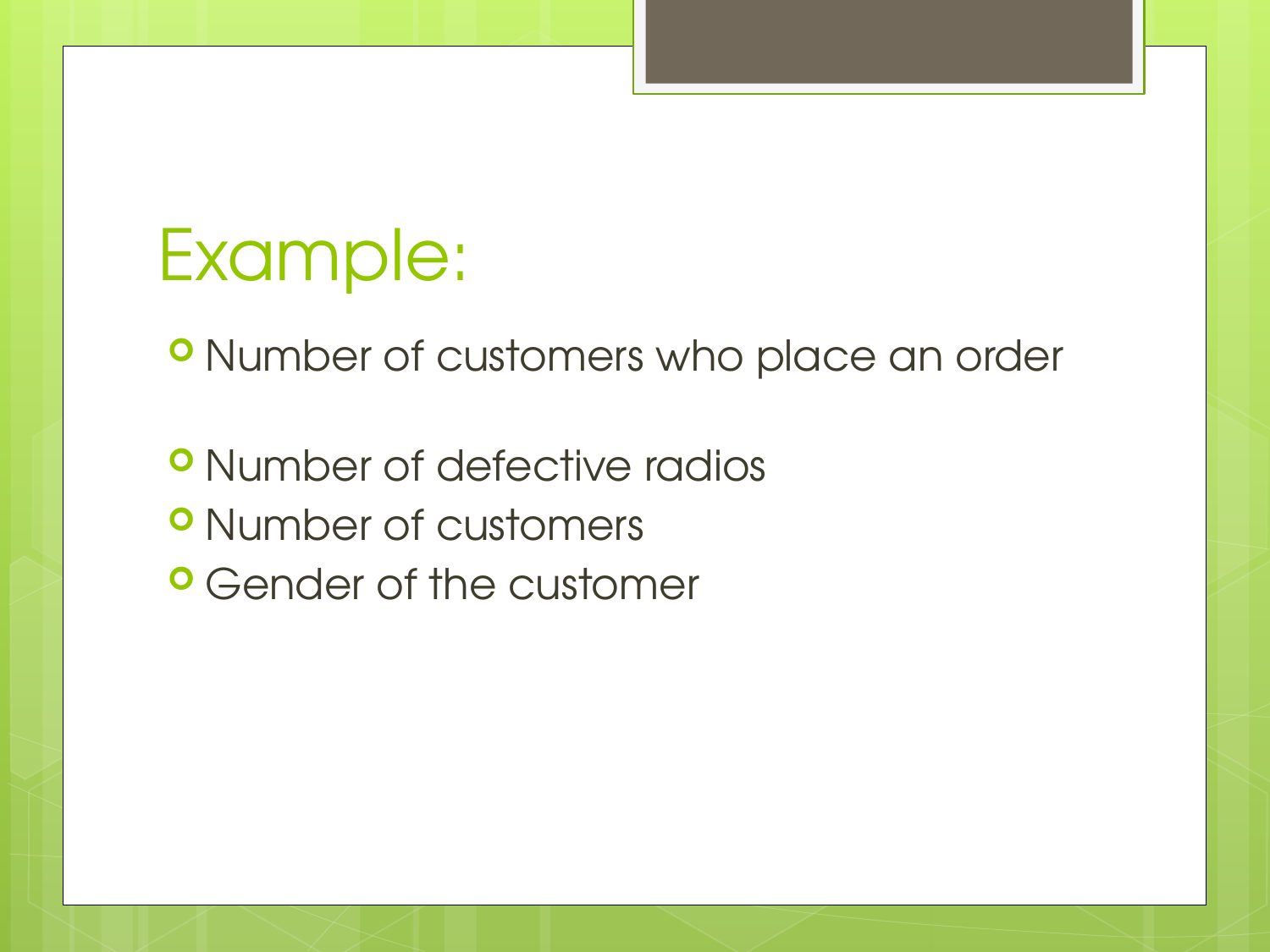

# Example:
Number of customers who place an order
Number of defective radios
Number of customers
Gender of the customer